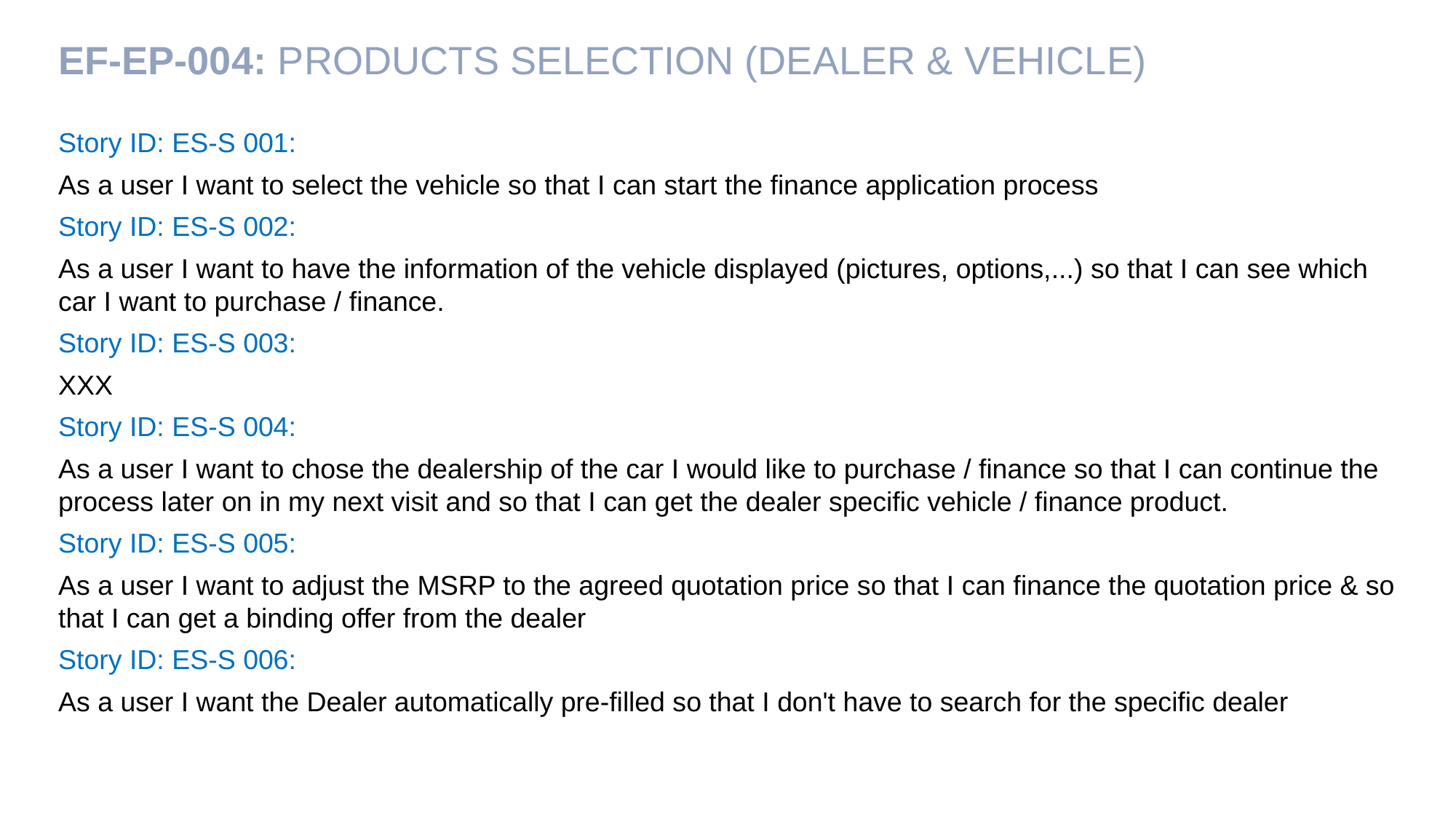

# EF-EP-004: Products Selection (Dealer & Vehicle)
Story ID: ES-S 001:
As a user I want to select the vehicle so that I can start the finance application process
Story ID: ES-S 002:
As a user I want to have the information of the vehicle displayed (pictures, options,...) so that I can see which car I want to purchase / finance.
Story ID: ES-S 003:
XXX
Story ID: ES-S 004:
As a user I want to chose the dealership of the car I would like to purchase / finance so that I can continue the process later on in my next visit and so that I can get the dealer specific vehicle / finance product.
Story ID: ES-S 005:
As a user I want to adjust the MSRP to the agreed quotation price so that I can finance the quotation price & so that I can get a binding offer from the dealer
Story ID: ES-S 006:
As a user I want the Dealer automatically pre-filled so that I don't have to search for the specific dealer